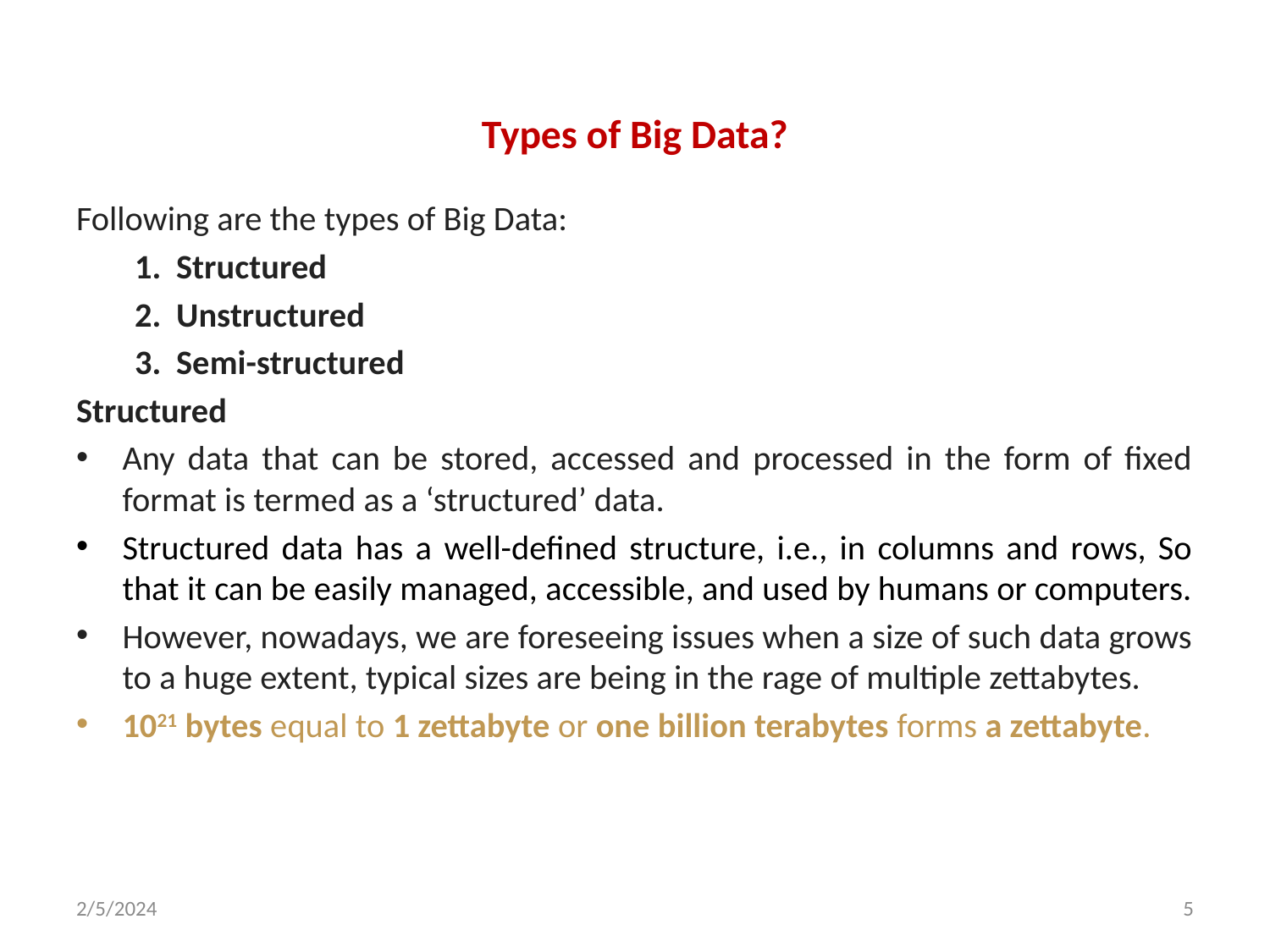

# Types of Big Data?
Following are the types of Big Data:
Structured
Unstructured
Semi-structured
Structured
Any data that can be stored, accessed and processed in the form of fixed format is termed as a ‘structured’ data.
Structured data has a well-defined structure, i.e., in columns and rows, So that it can be easily managed, accessible, and used by humans or computers.
However, nowadays, we are foreseeing issues when a size of such data grows to a huge extent, typical sizes are being in the rage of multiple zettabytes.
1021 bytes equal to 1 zettabyte or one billion terabytes forms a zettabyte.
2/5/2024
5